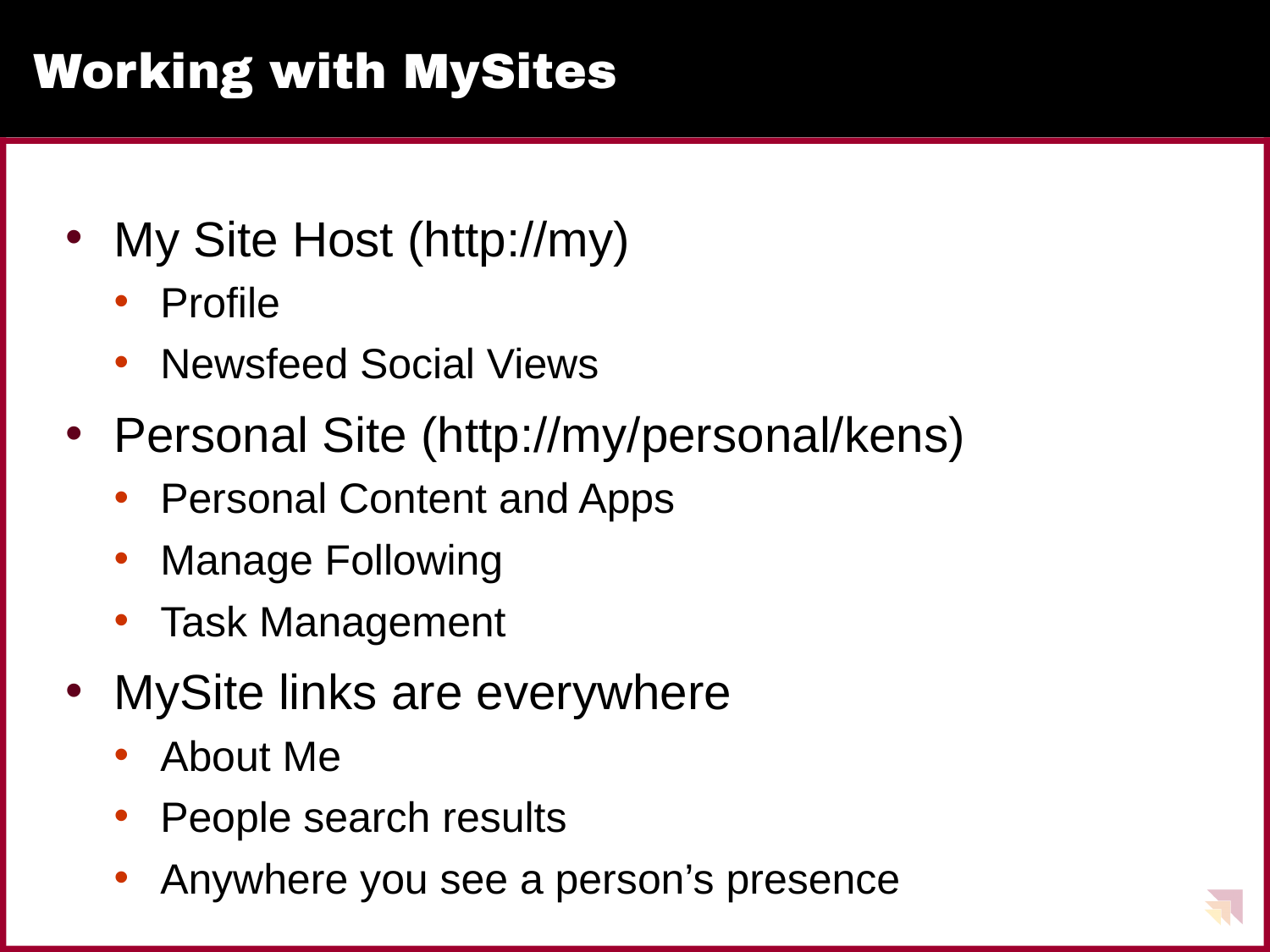

# Working with MySites
My Site Host (http://my)
Profile
Newsfeed Social Views
Personal Site (http://my/personal/kens)
Personal Content and Apps
Manage Following
Task Management
MySite links are everywhere
About Me
People search results
Anywhere you see a person’s presence